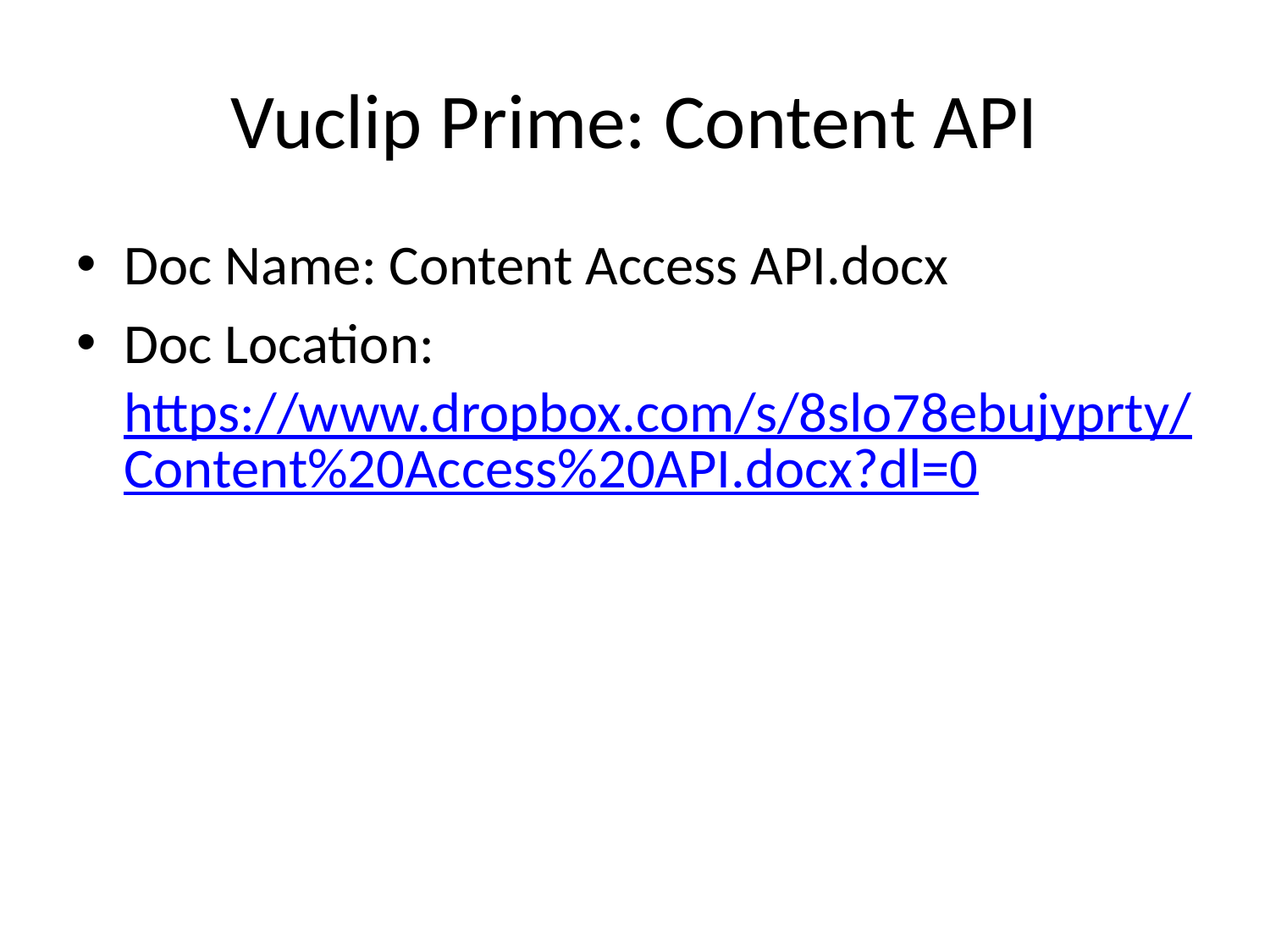

# Vuclip Prime: Content API
Doc Name: Content Access API.docx
Doc Location: https://www.dropbox.com/s/8slo78ebujyprty/Content%20Access%20API.docx?dl=0